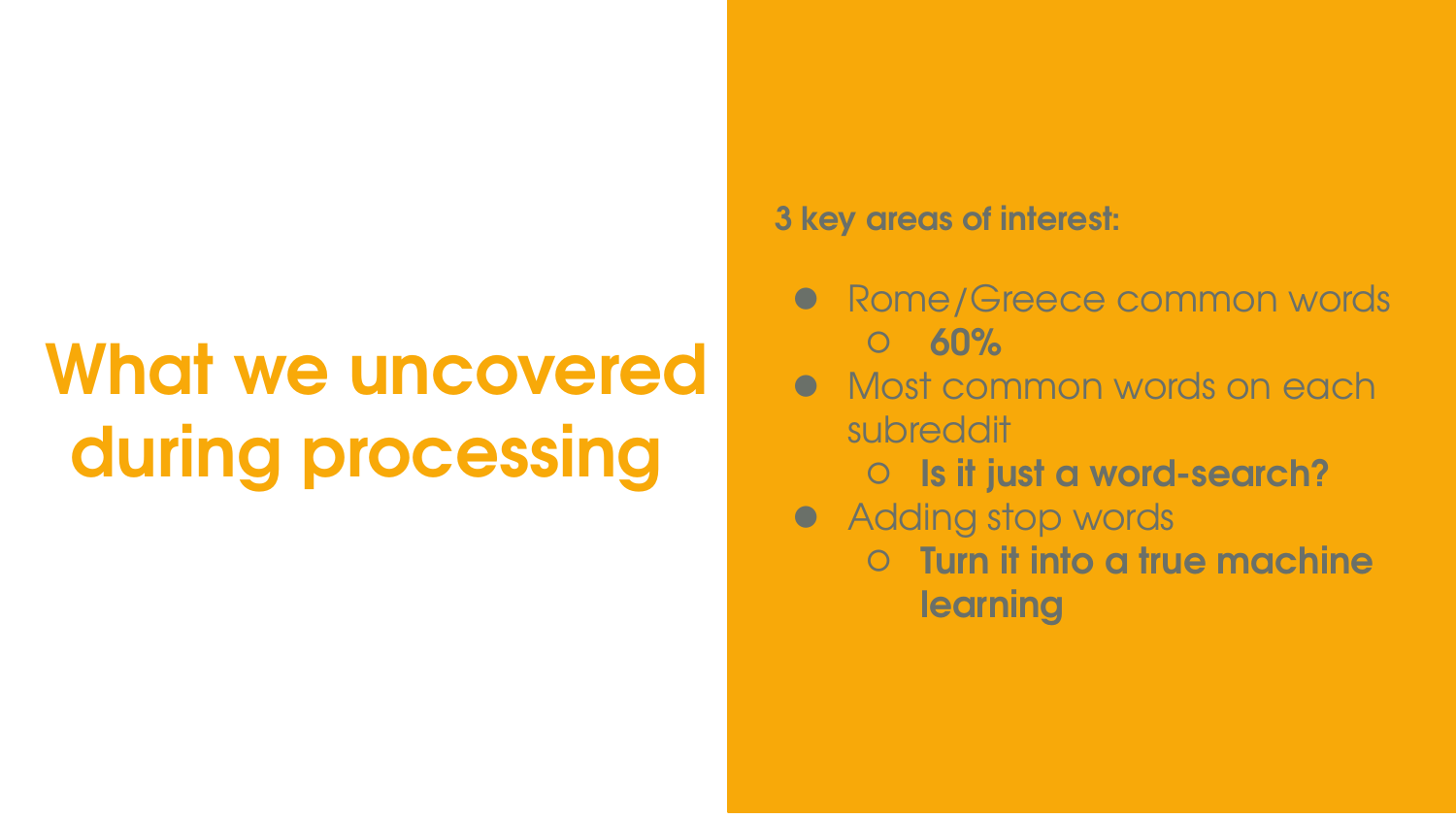

3 key areas of interest:

Rome/Greece common words
 60%
Most common words on each subreddit
Is it just a word-search?
Adding stop words
Turn it into a true machine learning

What we uncovered during processing